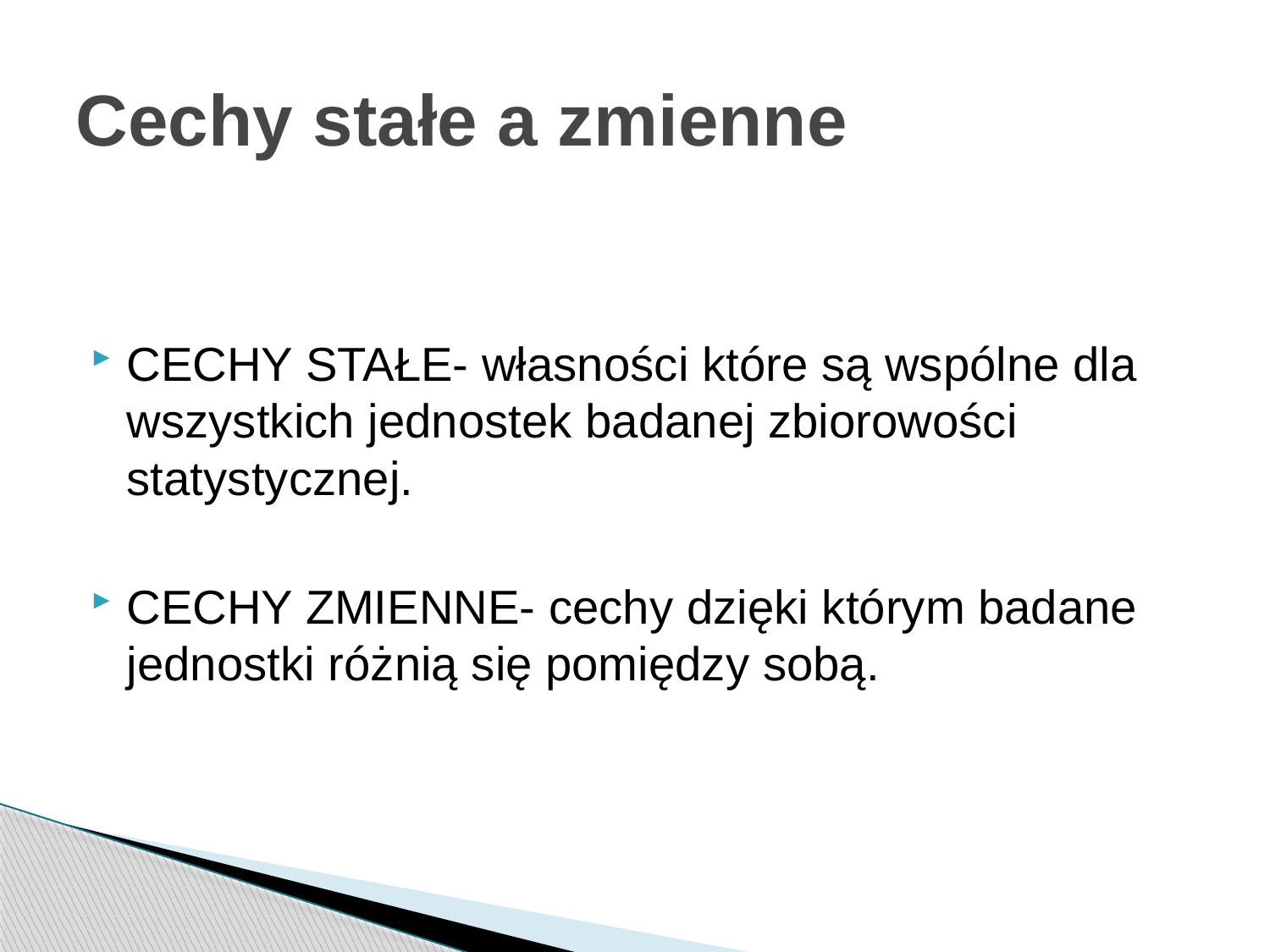

# Cechy stałe a zmienne
CECHY STAŁE- własności które są wspólne dla wszystkich jednostek badanej zbiorowości statystycznej.

CECHY ZMIENNE- cechy dzięki którym badane jednostki różnią się pomiędzy sobą.